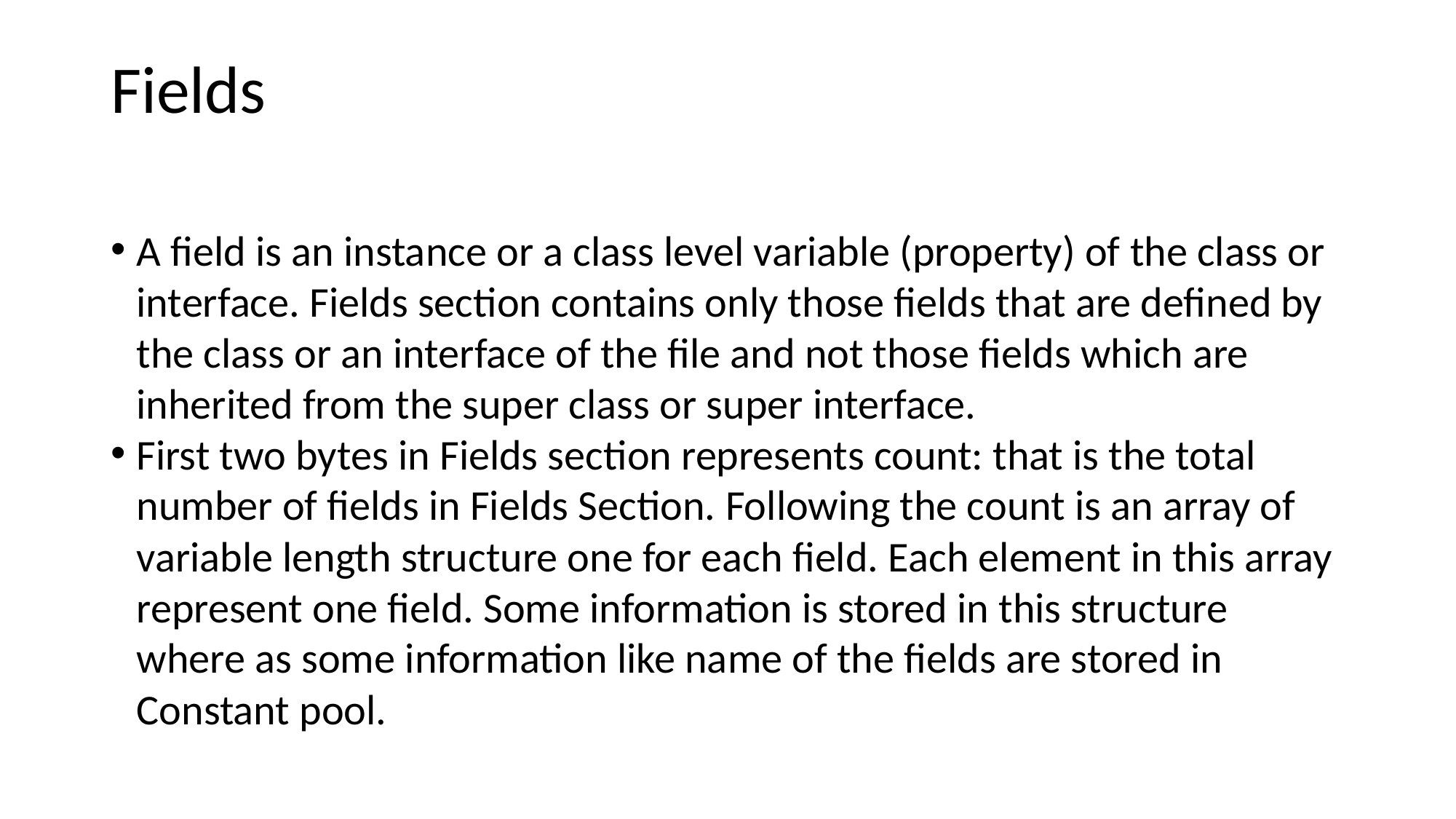

Fields

A field is an instance or a class level variable (property) of the class or interface. Fields section contains only those fields that are defined by the class or an interface of the file and not those fields which are inherited from the super class or super interface.
First two bytes in Fields section represents count: that is the total number of fields in Fields Section. Following the count is an array of variable length structure one for each field. Each element in this array represent one field. Some information is stored in this structure where as some information like name of the fields are stored in Constant pool.